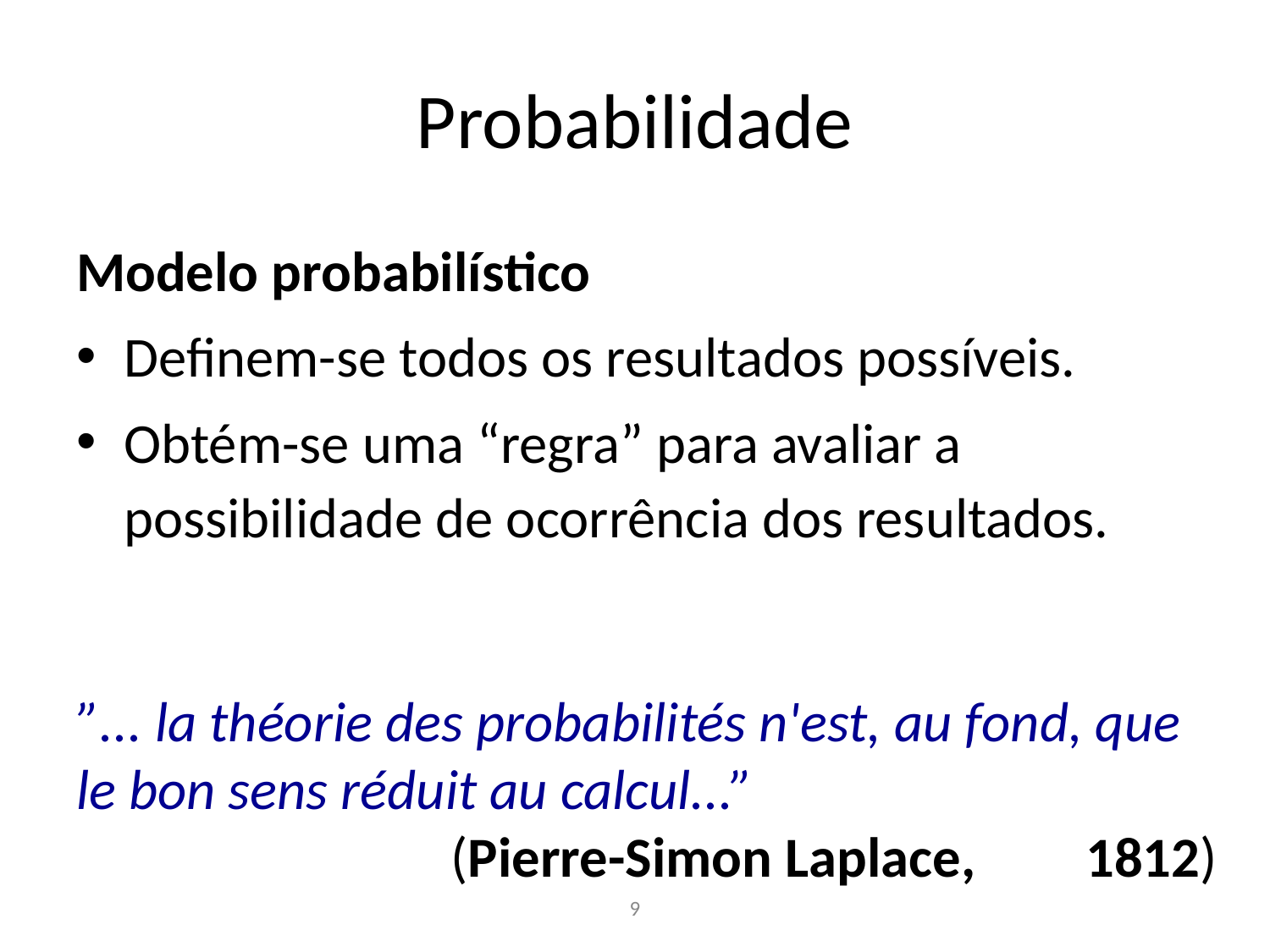

# Probabilidade
Modelo probabilístico
Definem-se todos os resultados possíveis.
Obtém-se uma “regra” para avaliar a possibilidade de ocorrência dos resultados.
”... la théorie des probabilités n'est, au fond, que le bon sens réduit au calcul...”
(Pierre-Simon Laplace,	1812)
9